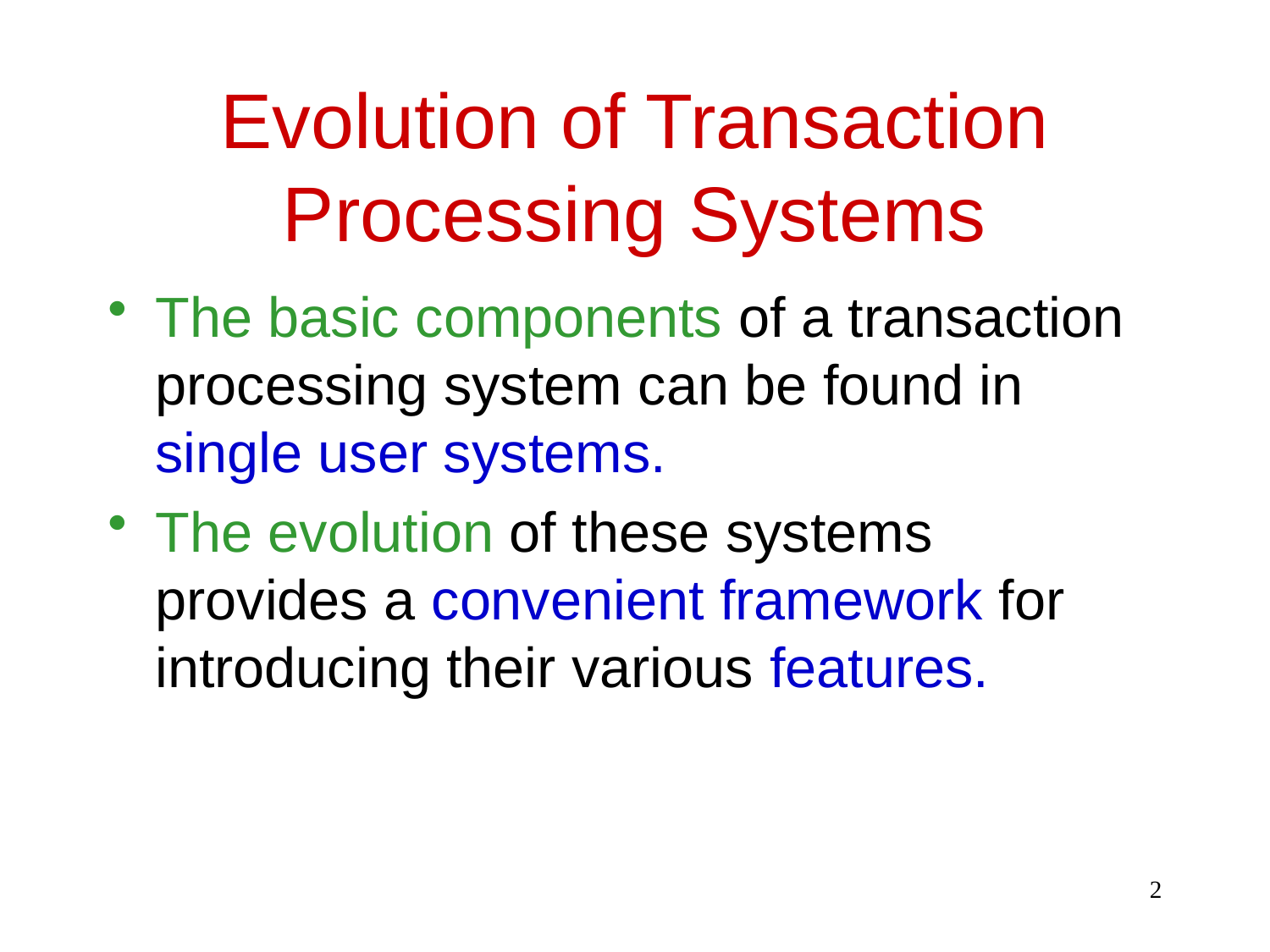

# Evolution of Transaction Processing Systems
The basic components of a transaction processing system can be found in single user systems.
The evolution of these systems provides a convenient framework for introducing their various features.
2